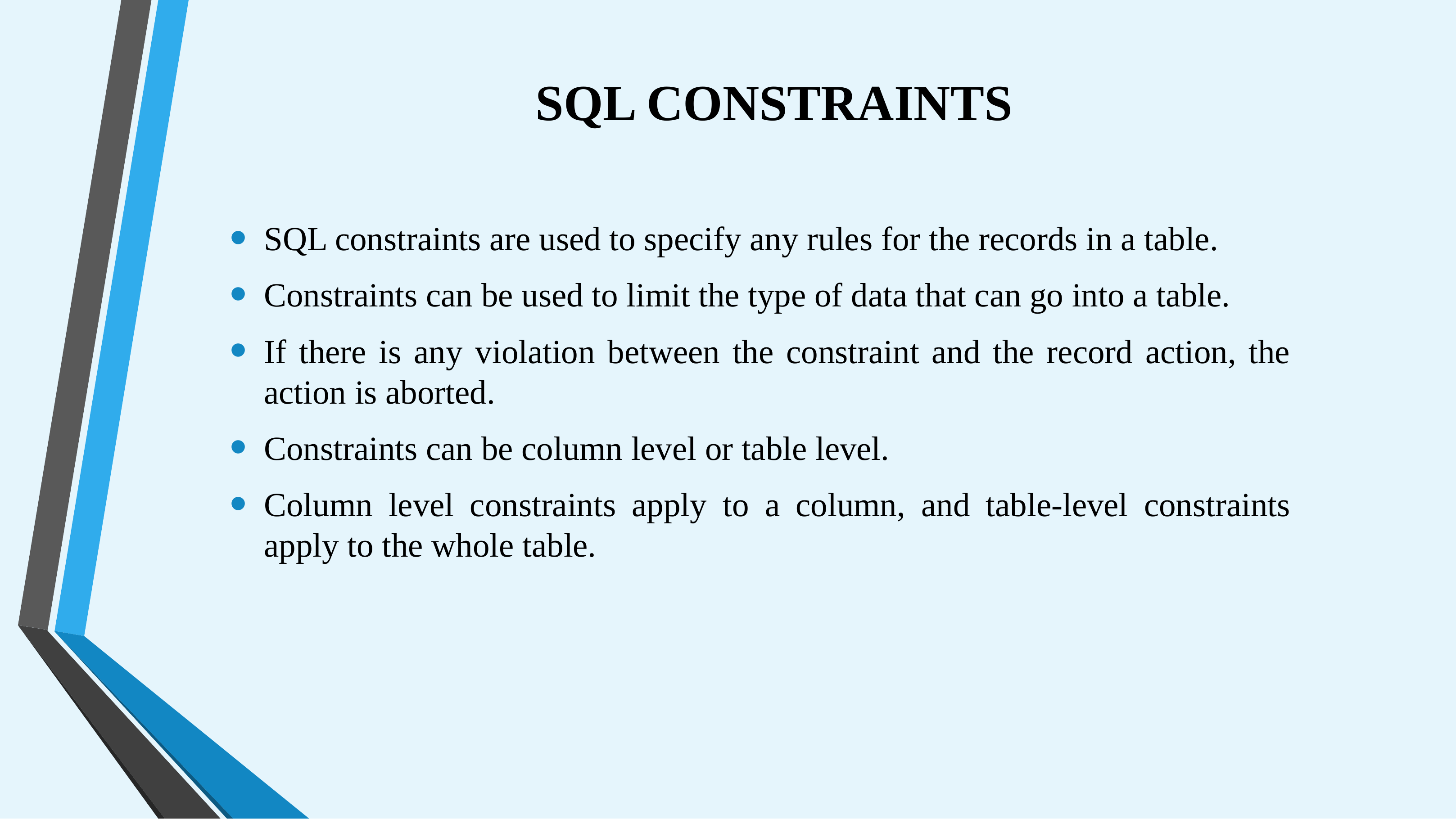

# SQL CONSTRAINTS
SQL constraints are used to specify any rules for the records in a table.
Constraints can be used to limit the type of data that can go into a table.
If there is any violation between the constraint and the record action, the action is aborted.
Constraints can be column level or table level.
Column level constraints apply to a column, and table-level constraints apply to the whole table.